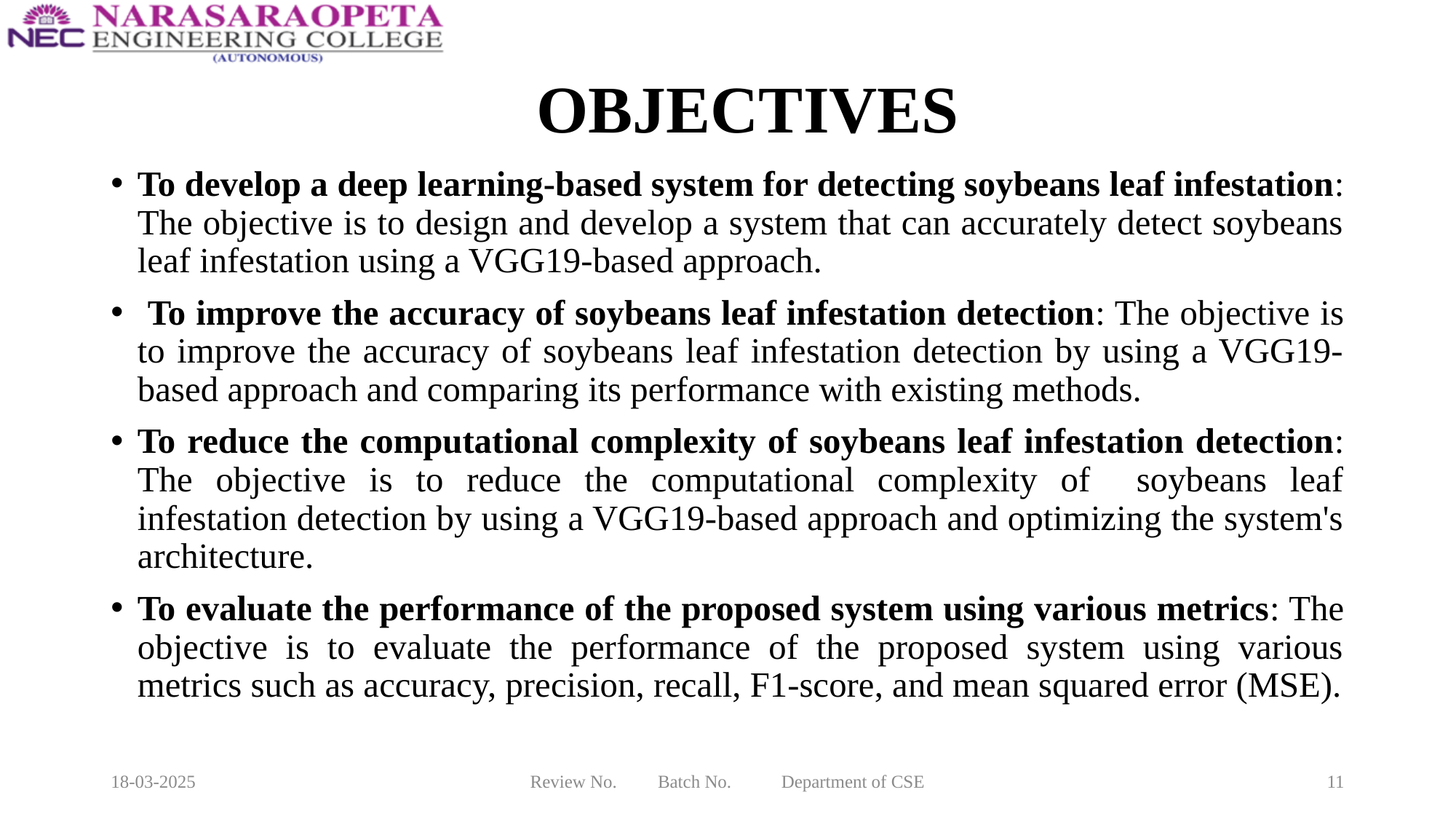

# OBJECTIVES
To develop a deep learning-based system for detecting soybeans leaf infestation: The objective is to design and develop a system that can accurately detect soybeans leaf infestation using a VGG19-based approach.
 To improve the accuracy of soybeans leaf infestation detection: The objective is to improve the accuracy of soybeans leaf infestation detection by using a VGG19-based approach and comparing its performance with existing methods.
To reduce the computational complexity of soybeans leaf infestation detection: The objective is to reduce the computational complexity of  soybeans leaf infestation detection by using a VGG19-based approach and optimizing the system's architecture.
To evaluate the performance of the proposed system using various metrics: The objective is to evaluate the performance of the proposed system using various metrics such as accuracy, precision, recall, F1-score, and mean squared error (MSE).

18-03-2025
Review No.         Batch No.           Department of CSE
11